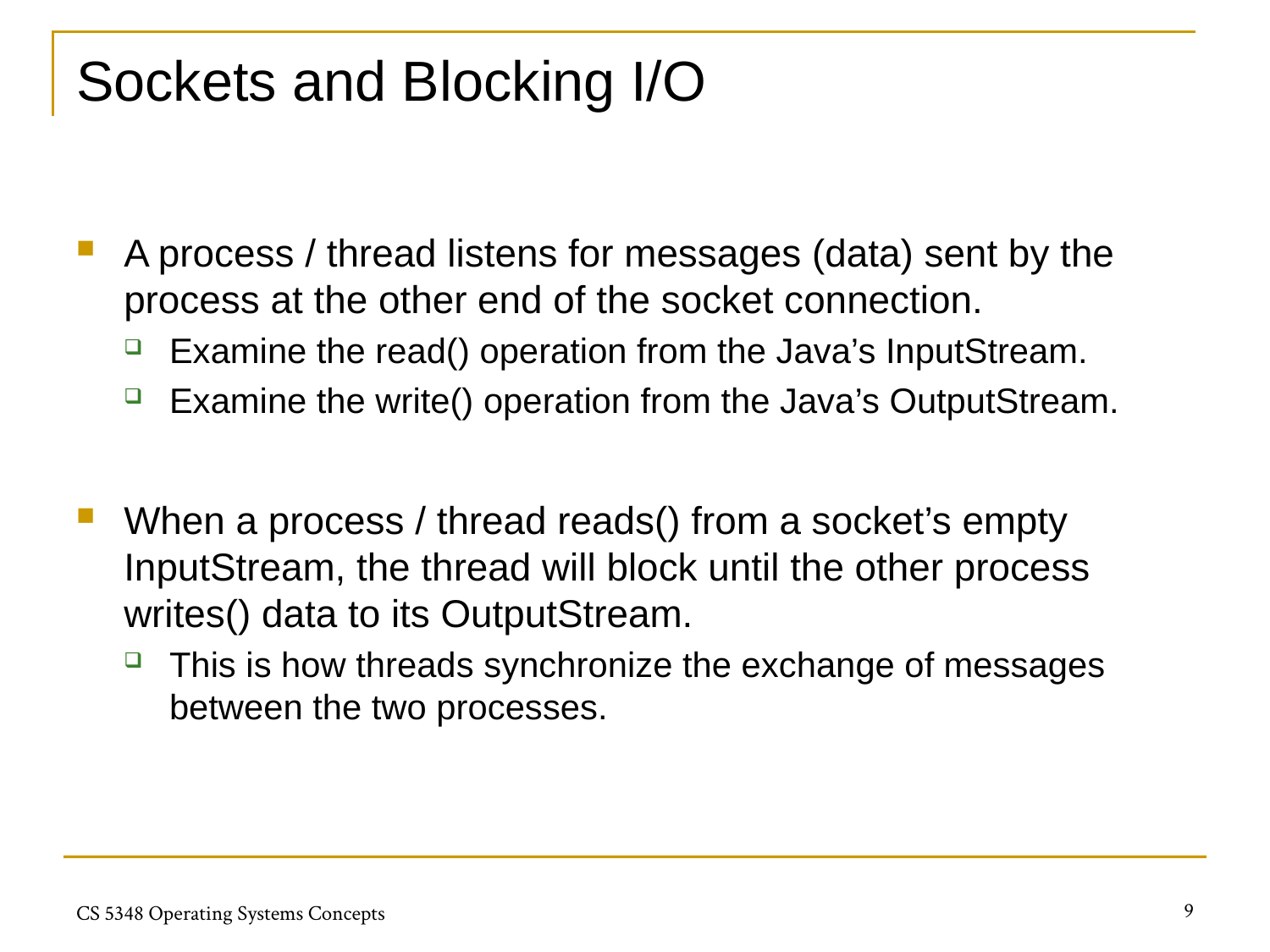

# Sockets and Blocking I/O
A process / thread listens for messages (data) sent by the process at the other end of the socket connection.
Examine the read() operation from the Java’s InputStream.
Examine the write() operation from the Java’s OutputStream.

When a process / thread reads() from a socket’s empty InputStream, the thread will block until the other process writes() data to its OutputStream.
This is how threads synchronize the exchange of messages between the two processes.
9
CS 5348 Operating Systems Concepts